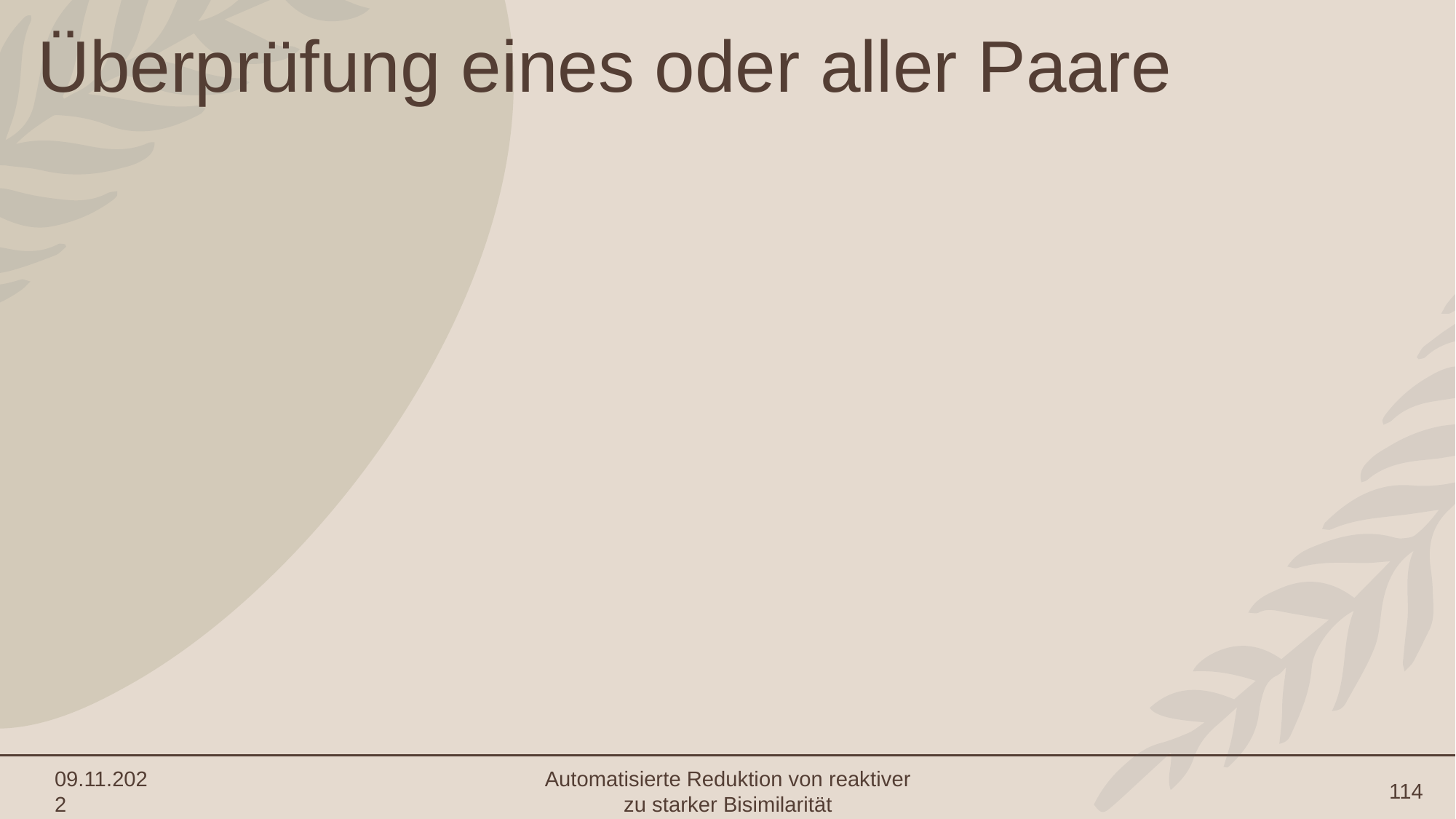

Überprüfung eines oder aller Paare
09.11.2022
Automatisierte Reduktion von reaktiver zu starker Bisimilarität
114